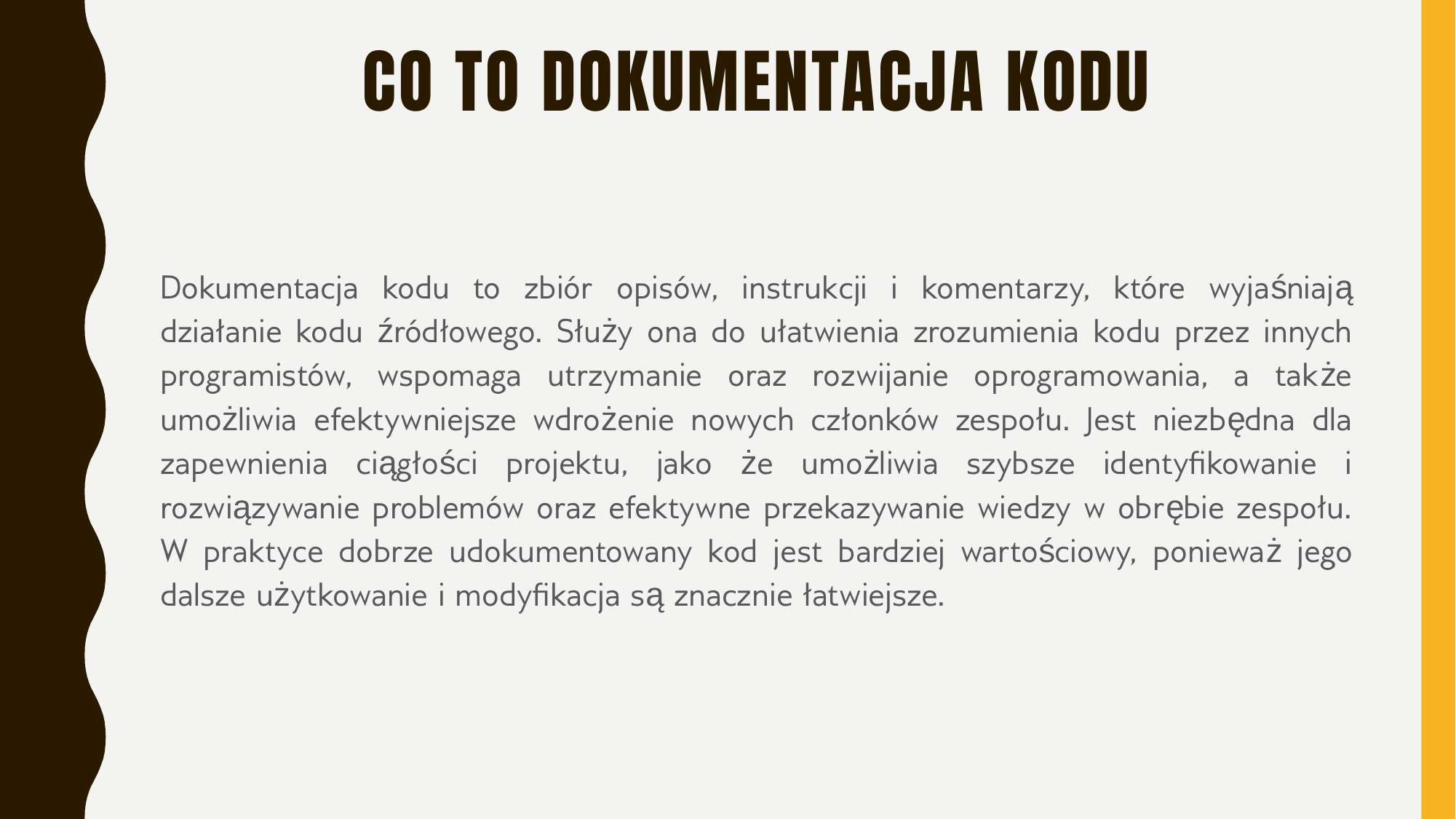

# Co to dokumentacja kodu
Dokumentacja kodu to zbiór opisów, instrukcji i komentarzy, które wyjaśniają działanie kodu źródłowego. Służy ona do ułatwienia zrozumienia kodu przez innych programistów, wspomaga utrzymanie oraz rozwijanie oprogramowania, a także umożliwia efektywniejsze wdrożenie nowych członków zespołu. Jest niezbędna dla zapewnienia ciągłości projektu, jako że umożliwia szybsze identyfikowanie i rozwiązywanie problemów oraz efektywne przekazywanie wiedzy w obrębie zespołu. W praktyce dobrze udokumentowany kod jest bardziej wartościowy, ponieważ jego dalsze użytkowanie i modyfikacja są znacznie łatwiejsze.